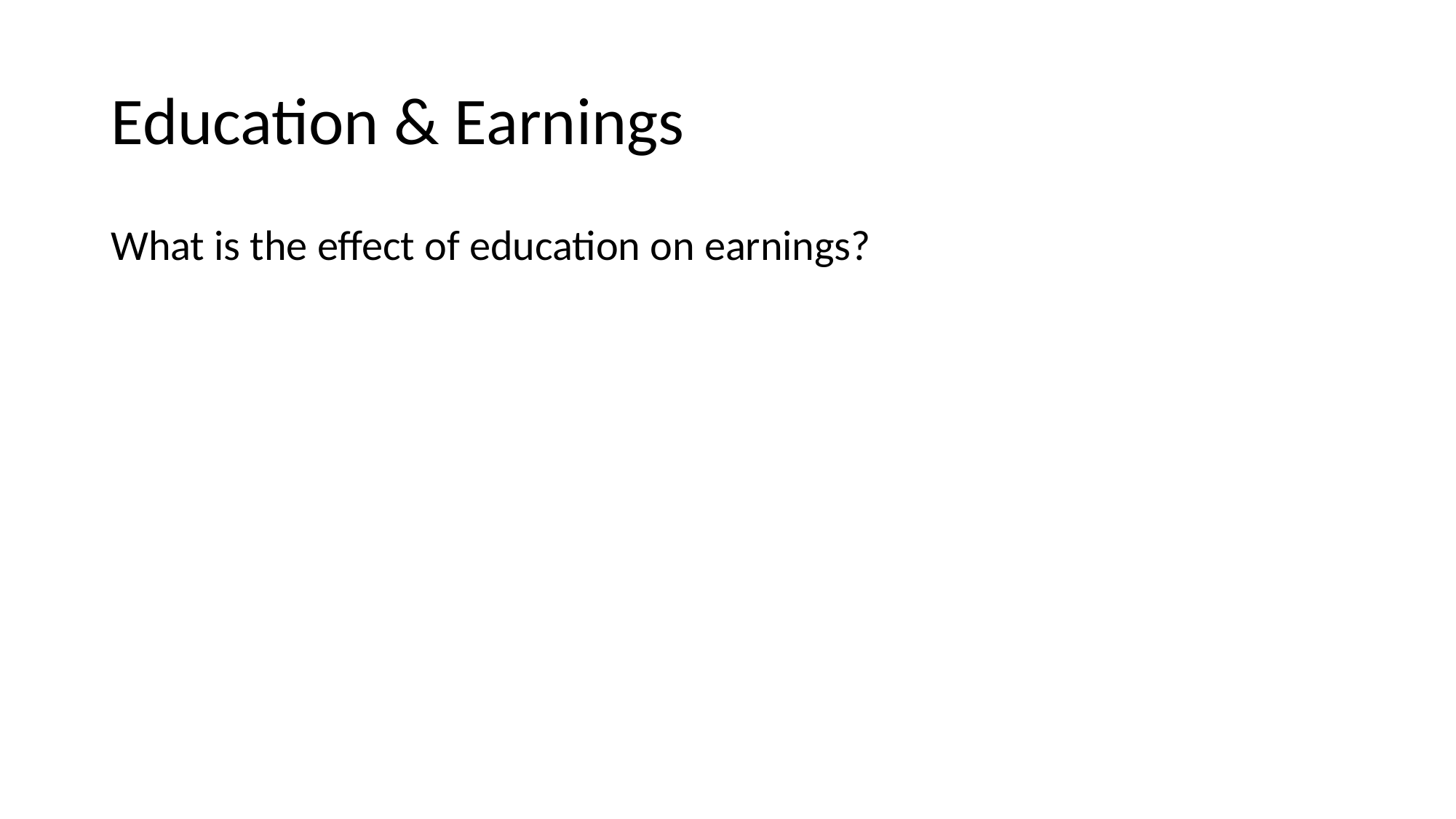

# Education & Earnings
What is the effect of education on earnings?